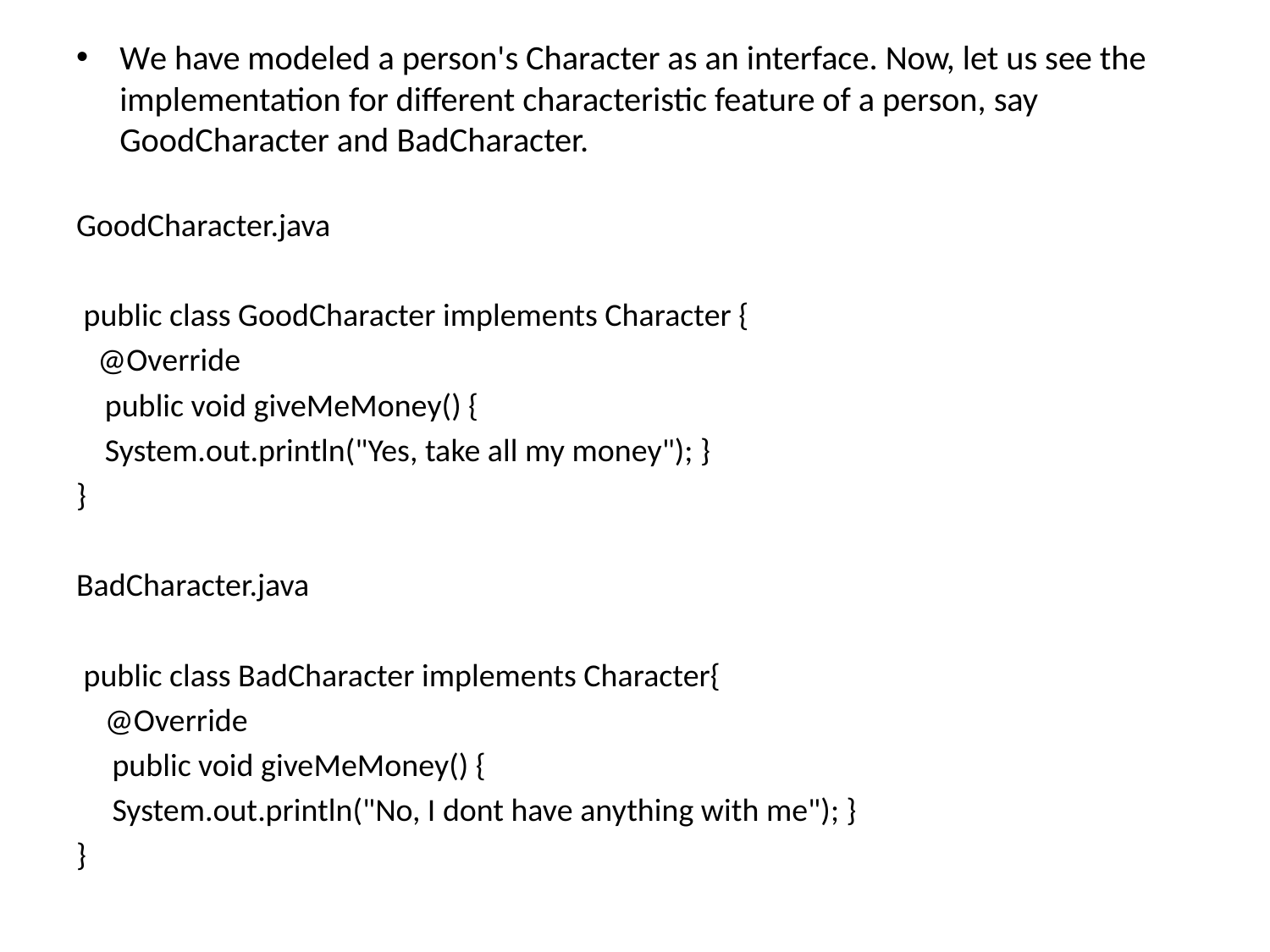

We have modeled a person's Character as an interface. Now, let us see the implementation for different characteristic feature of a person, say GoodCharacter and BadCharacter.

GoodCharacter.java

 public class GoodCharacter implements Character {
   @Override
    public void giveMeMoney() {
    System.out.println("Yes, take all my money"); }
}

BadCharacter.java

 public class BadCharacter implements Character{
    @Override
     public void giveMeMoney() {
     System.out.println("No, I dont have anything with me"); }
}